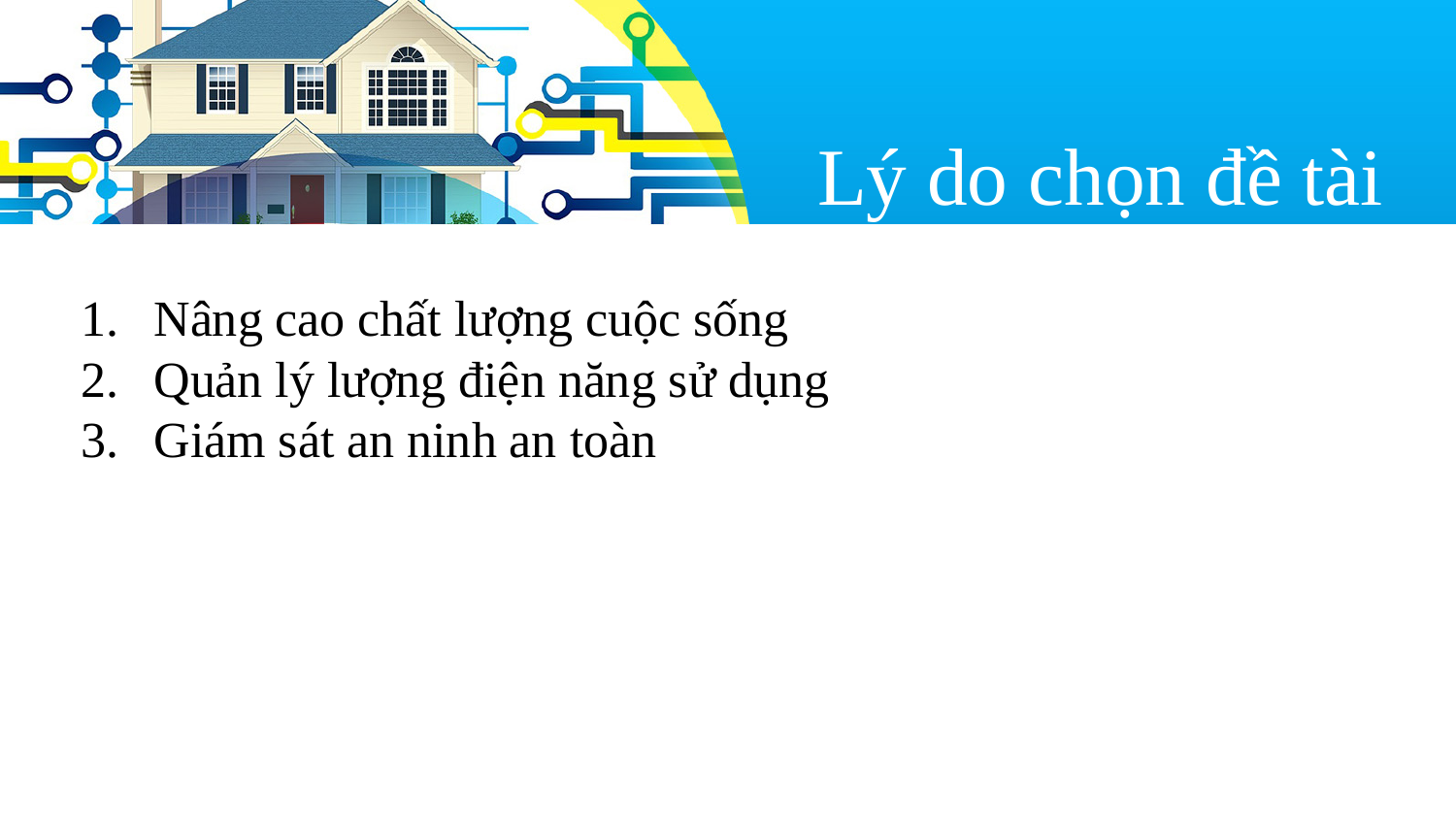

Lý do chọn đề tài

Nâng cao chất lượng cuộc sống
Quản lý lượng điện năng sử dụng
Giám sát an ninh an toàn